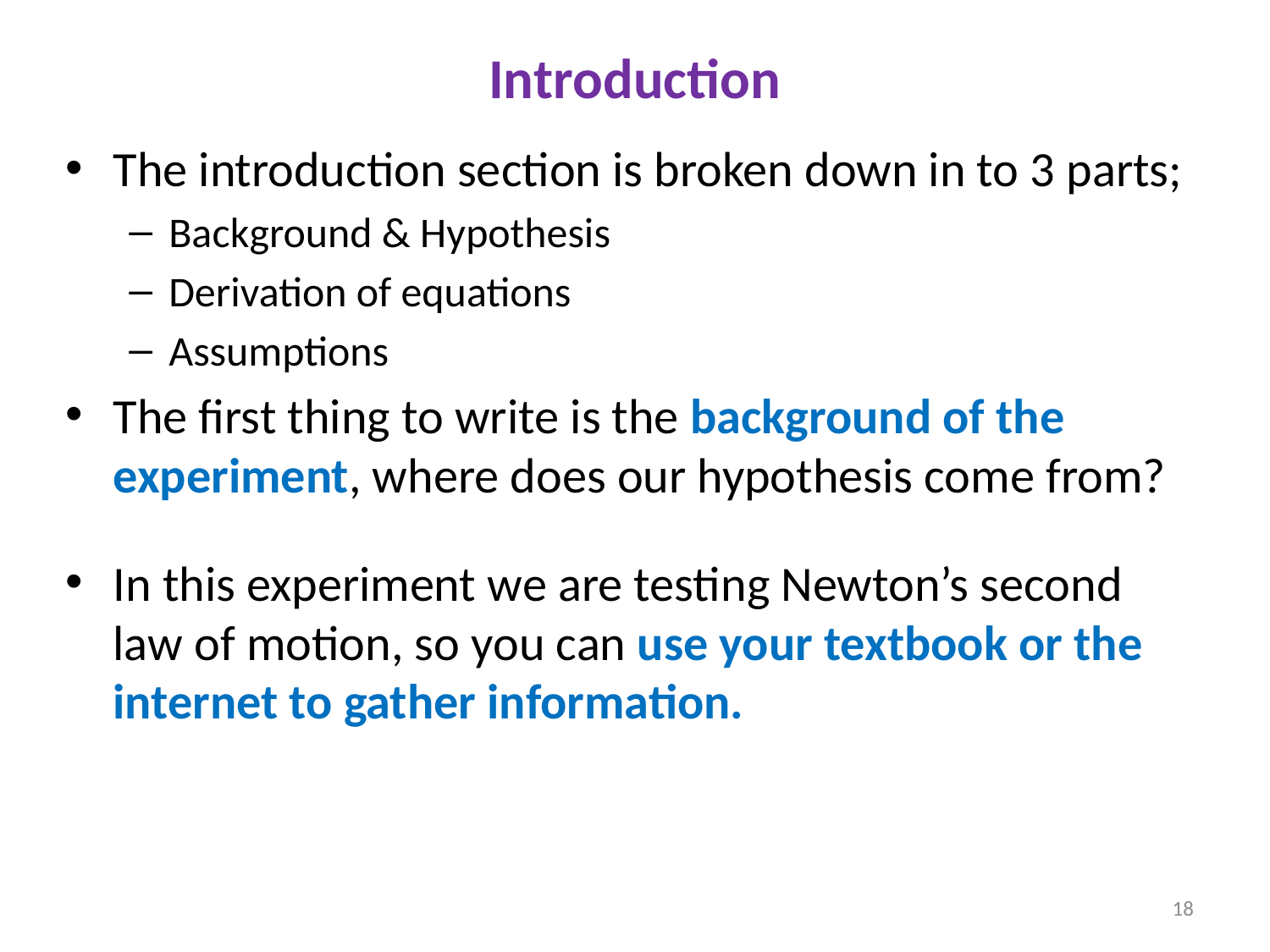

Introduction
The introduction section is broken down in to 3 parts;
Background & Hypothesis
Derivation of equations
Assumptions
The first thing to write is the background of the experiment, where does our hypothesis come from?

In this experiment we are testing Newton’s second law of motion, so you can use your textbook or the internet to gather information.

18